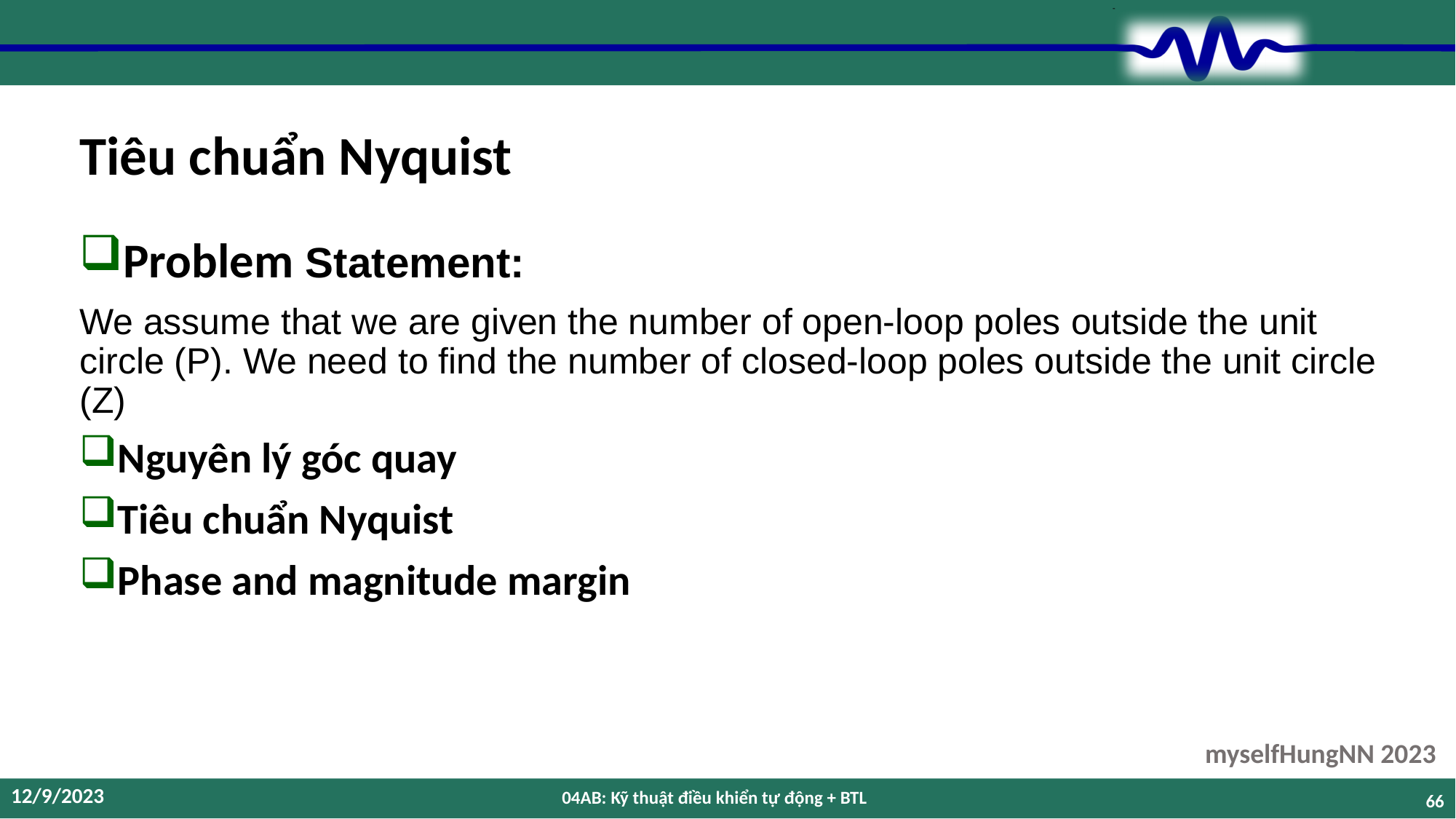

# Tiêu chuẩn Nyquist
Problem Statement:
We assume that we are given the number of open-loop poles outside the unit circle (P). We need to find the number of closed-loop poles outside the unit circle (Z)
Nguyên lý góc quay
Tiêu chuẩn Nyquist
Phase and magnitude margin
12/9/2023
04AB: Kỹ thuật điều khiển tự động + BTL
66